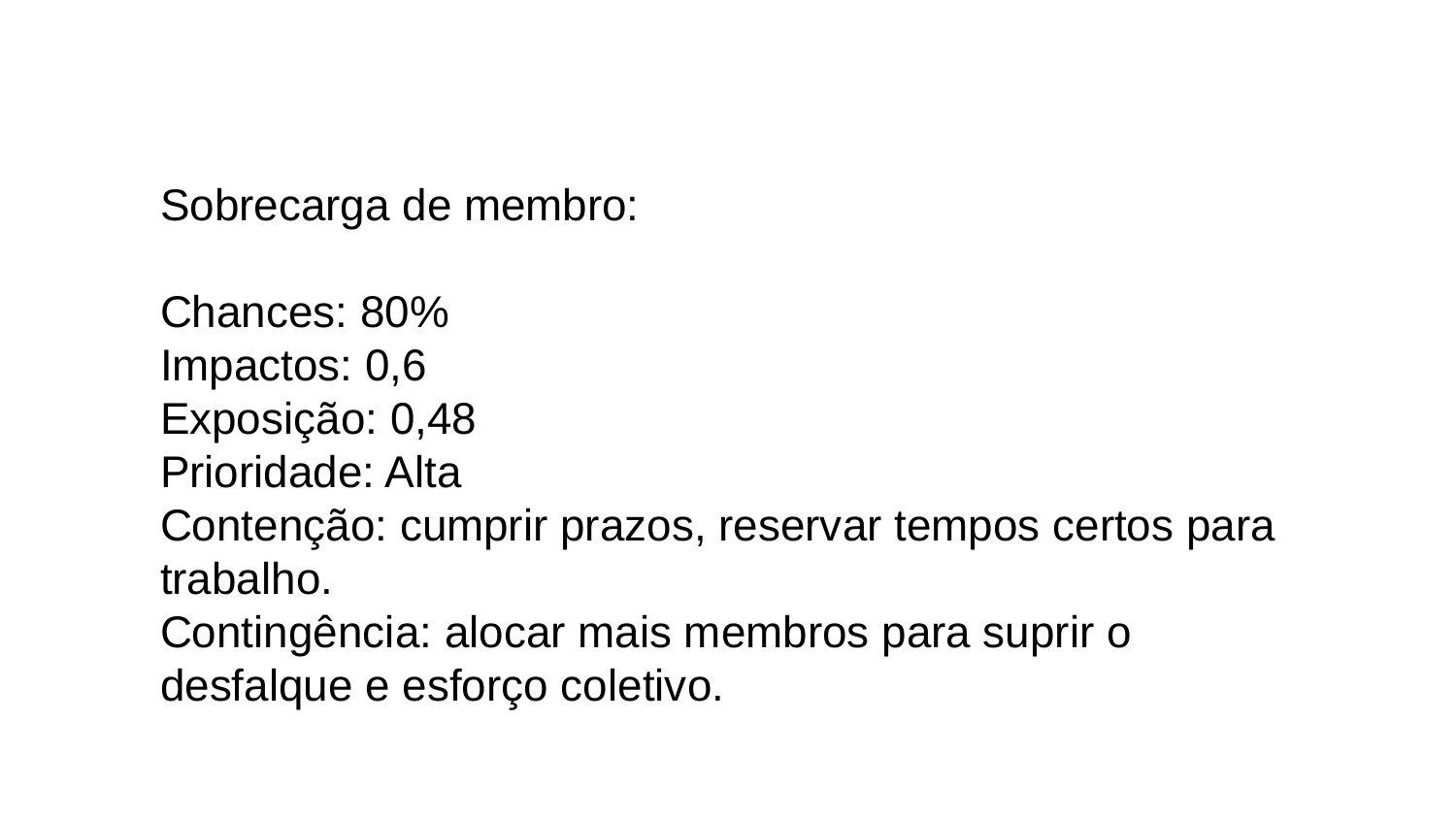

Sobrecarga de membro:

Chances: 80%
Impactos: 0,6
Exposição: 0,48
Prioridade: Alta
Contenção: cumprir prazos, reservar tempos certos para trabalho.
Contingência: alocar mais membros para suprir o desfalque e esforço coletivo.